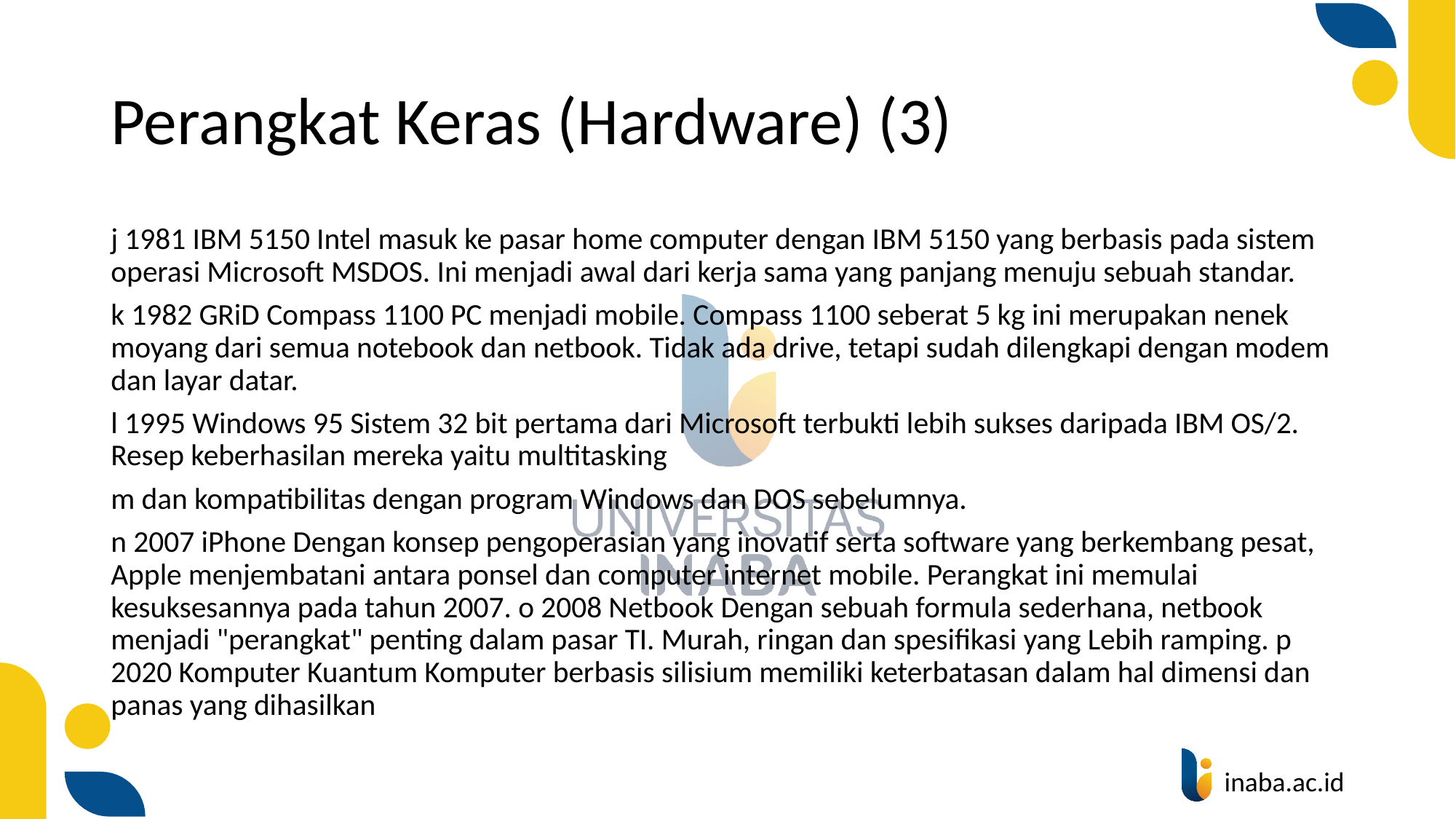

# Perangkat Keras (Hardware) (3)
j 1981 IBM 5150 Intel masuk ke pasar home computer dengan IBM 5150 yang berbasis pada sistem operasi Microsoft MSDOS. Ini menjadi awal dari kerja sama yang panjang menuju sebuah standar.
k 1982 GRiD Compass 1100 PC menjadi mobile. Compass 1100 seberat 5 kg ini merupakan nenek moyang dari semua notebook dan netbook. Tidak ada drive, tetapi sudah dilengkapi dengan modem dan layar datar.
l 1995 Windows 95 Sistem 32 bit pertama dari Microsoft terbukti lebih sukses daripada IBM OS/2. Resep keberhasilan mereka yaitu multitasking
m dan kompatibilitas dengan program Windows dan DOS sebelumnya.
n 2007 iPhone Dengan konsep pengoperasian yang inovatif serta software yang berkembang pesat, Apple menjembatani antara ponsel dan computer internet mobile. Perangkat ini memulai kesuksesannya pada tahun 2007. o 2008 Netbook Dengan sebuah formula sederhana, netbook menjadi "perangkat" penting dalam pasar TI. Murah, ringan dan spesifikasi yang Lebih ramping. p 2020 Komputer Kuantum Komputer berbasis silisium memiliki keterbatasan dalam hal dimensi dan panas yang dihasilkan